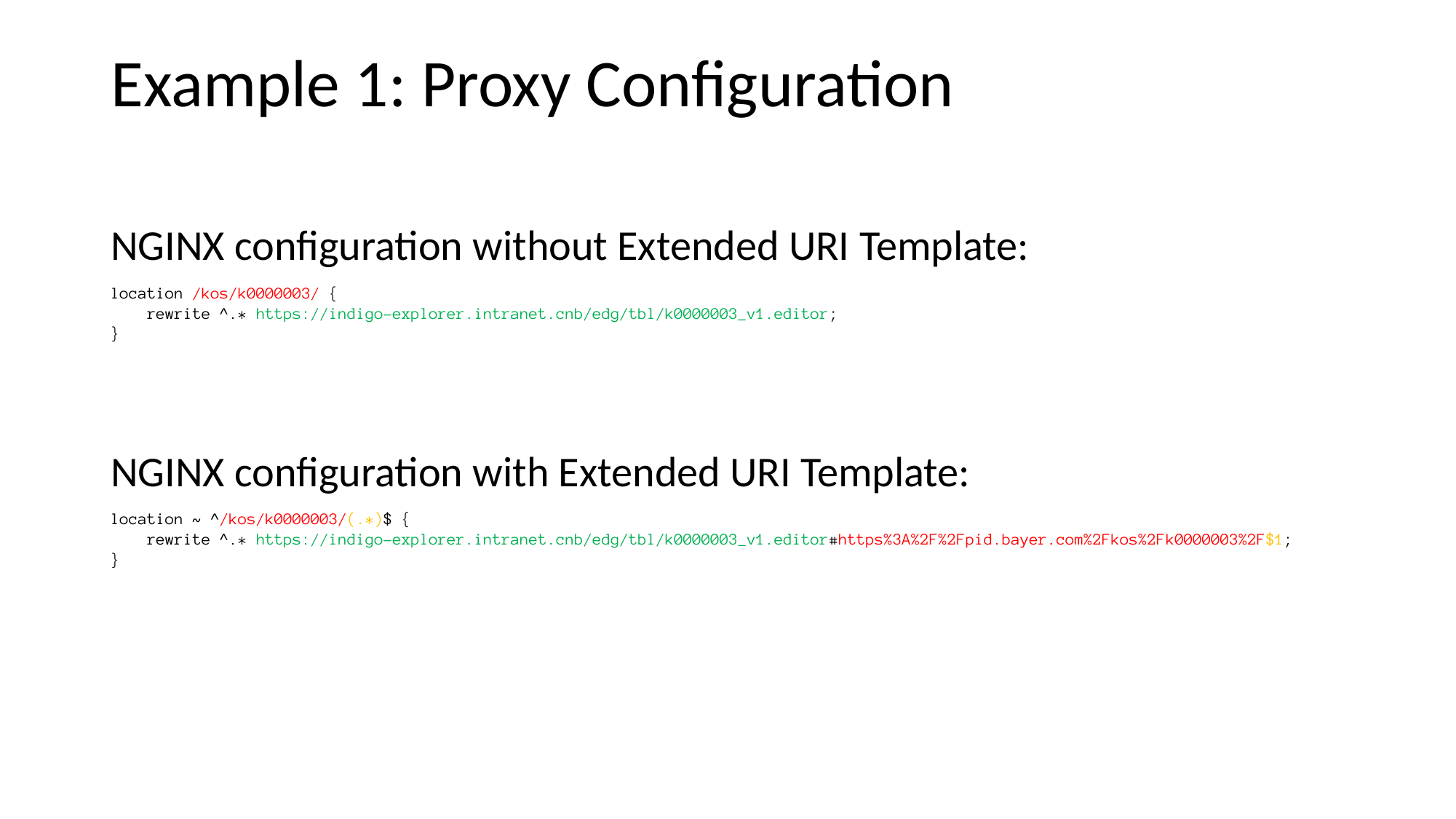

# Example 1: Proxy Configuration
NGINX configuration without Extended URI Template:
location /kos/k0000003/ {
    rewrite ^.* https://indigo-explorer.intranet.cnb/edg/tbl/k0000003_v1.editor;
}

NGINX configuration with Extended URI Template:
location ~ ^/kos/k0000003/(.*)$ {
    rewrite ^.* https://indigo-explorer.intranet.cnb/edg/tbl/k0000003_v1.editor#https%3A%2F%2Fpid.bayer.com%2Fkos%2Fk0000003%2F$1;
}